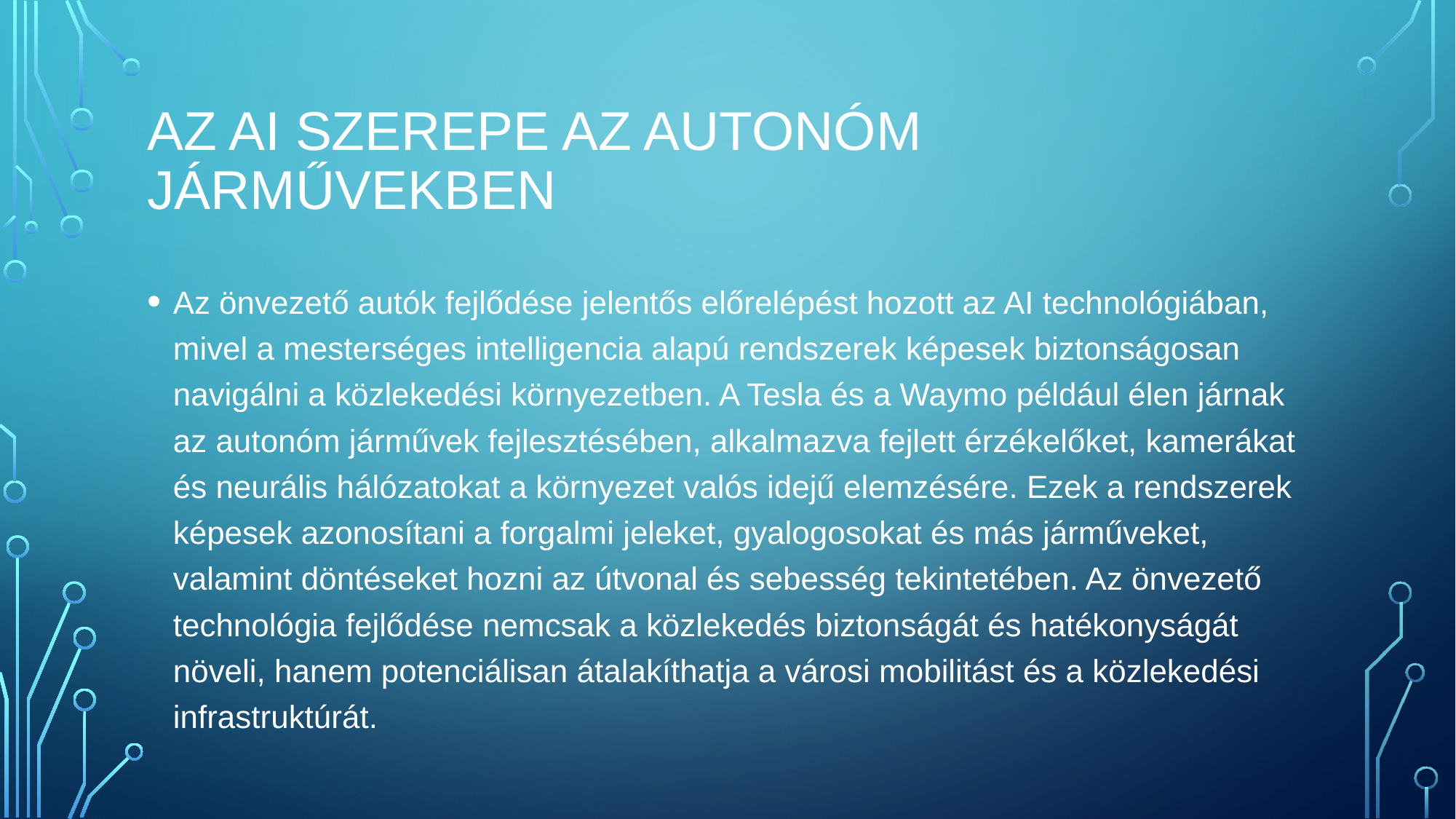

# Az AI szerepe az autonóm járművekben
Az önvezető autók fejlődése jelentős előrelépést hozott az AI technológiában, mivel a mesterséges intelligencia alapú rendszerek képesek biztonságosan navigálni a közlekedési környezetben. A Tesla és a Waymo például élen járnak az autonóm járművek fejlesztésében, alkalmazva fejlett érzékelőket, kamerákat és neurális hálózatokat a környezet valós idejű elemzésére. Ezek a rendszerek képesek azonosítani a forgalmi jeleket, gyalogosokat és más járműveket, valamint döntéseket hozni az útvonal és sebesség tekintetében. Az önvezető technológia fejlődése nemcsak a közlekedés biztonságát és hatékonyságát növeli, hanem potenciálisan átalakíthatja a városi mobilitást és a közlekedési infrastruktúrát.